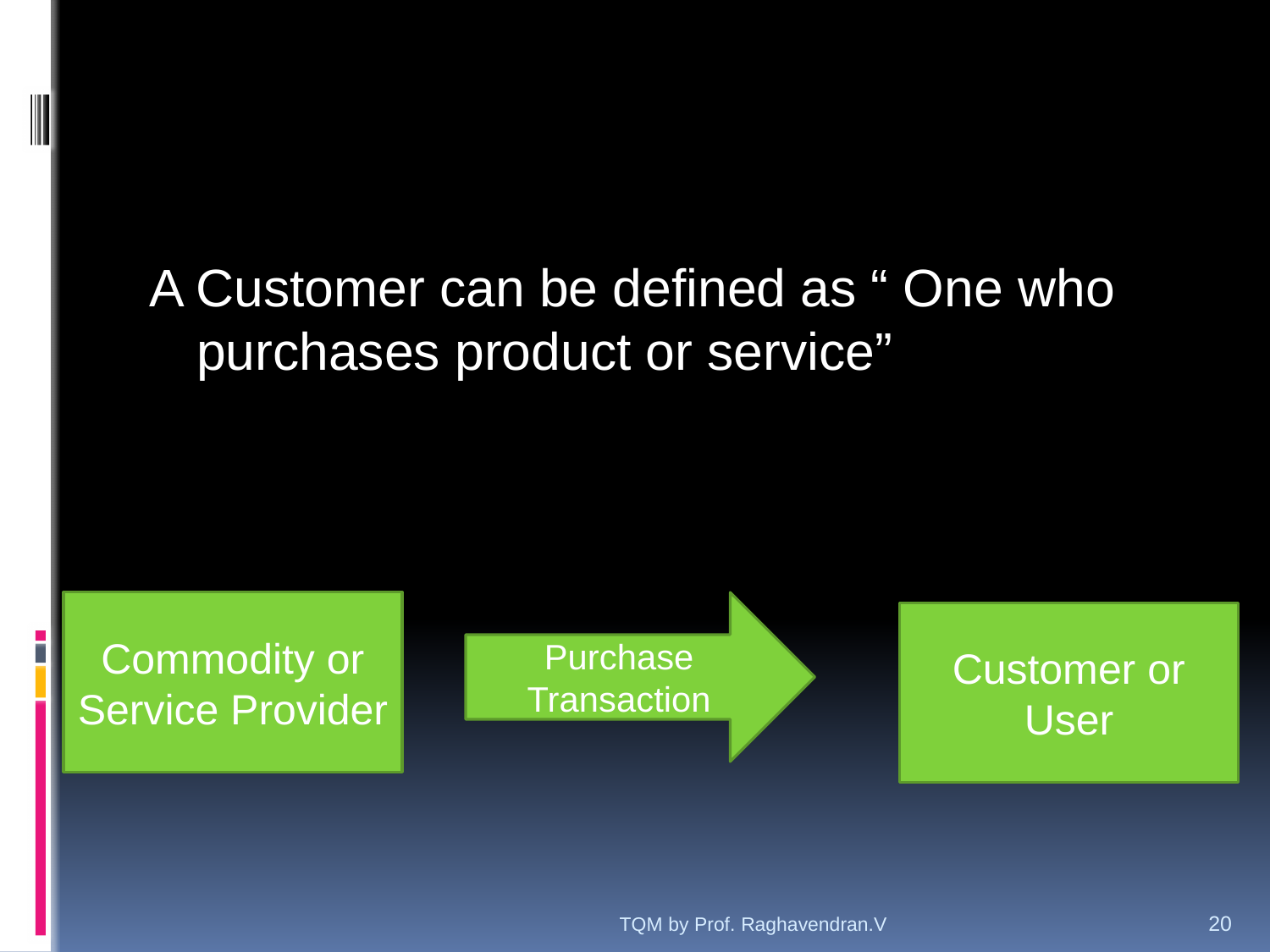

#
A Customer can be defined as “ One who purchases product or service”

Commodity or Service Provider
Purchase Transaction
Customer or User
TQM by Prof. Raghavendran.V
20